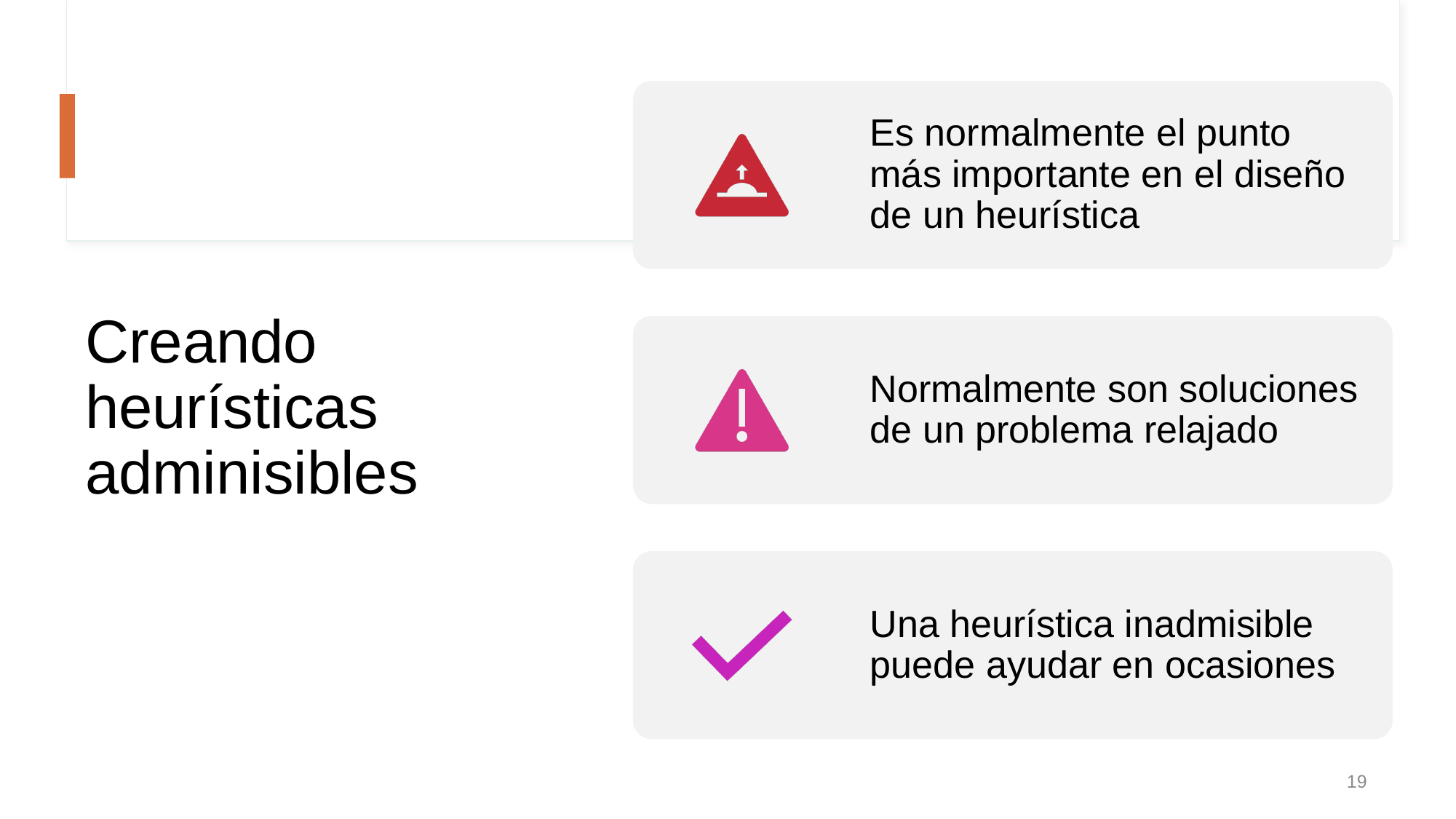

Es normalmente el punto más importante en el diseño de un heurística
Normalmente son soluciones de un problema relajado
Una heurística inadmisible puede ayudar en ocasiones
# Creando heurísticas adminisibles
19